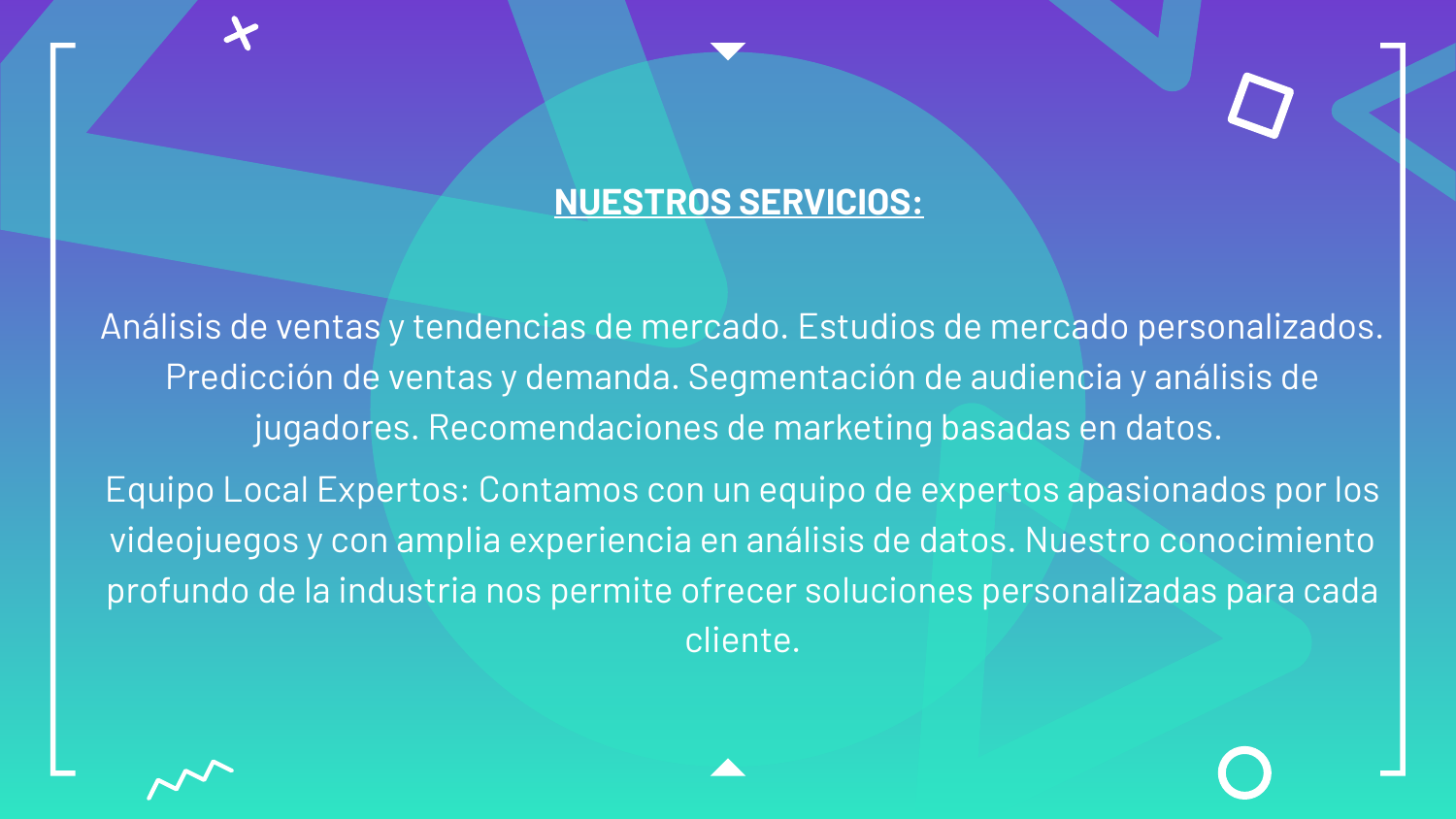

NUESTROS SERVICIOS:

Análisis de ventas y tendencias de mercado. Estudios de mercado personalizados. Predicción de ventas y demanda. Segmentación de audiencia y análisis de jugadores. Recomendaciones de marketing basadas en datos.
Equipo Local Expertos: Contamos con un equipo de expertos apasionados por los videojuegos y con amplia experiencia en análisis de datos. Nuestro conocimiento profundo de la industria nos permite ofrecer soluciones personalizadas para cada cliente.